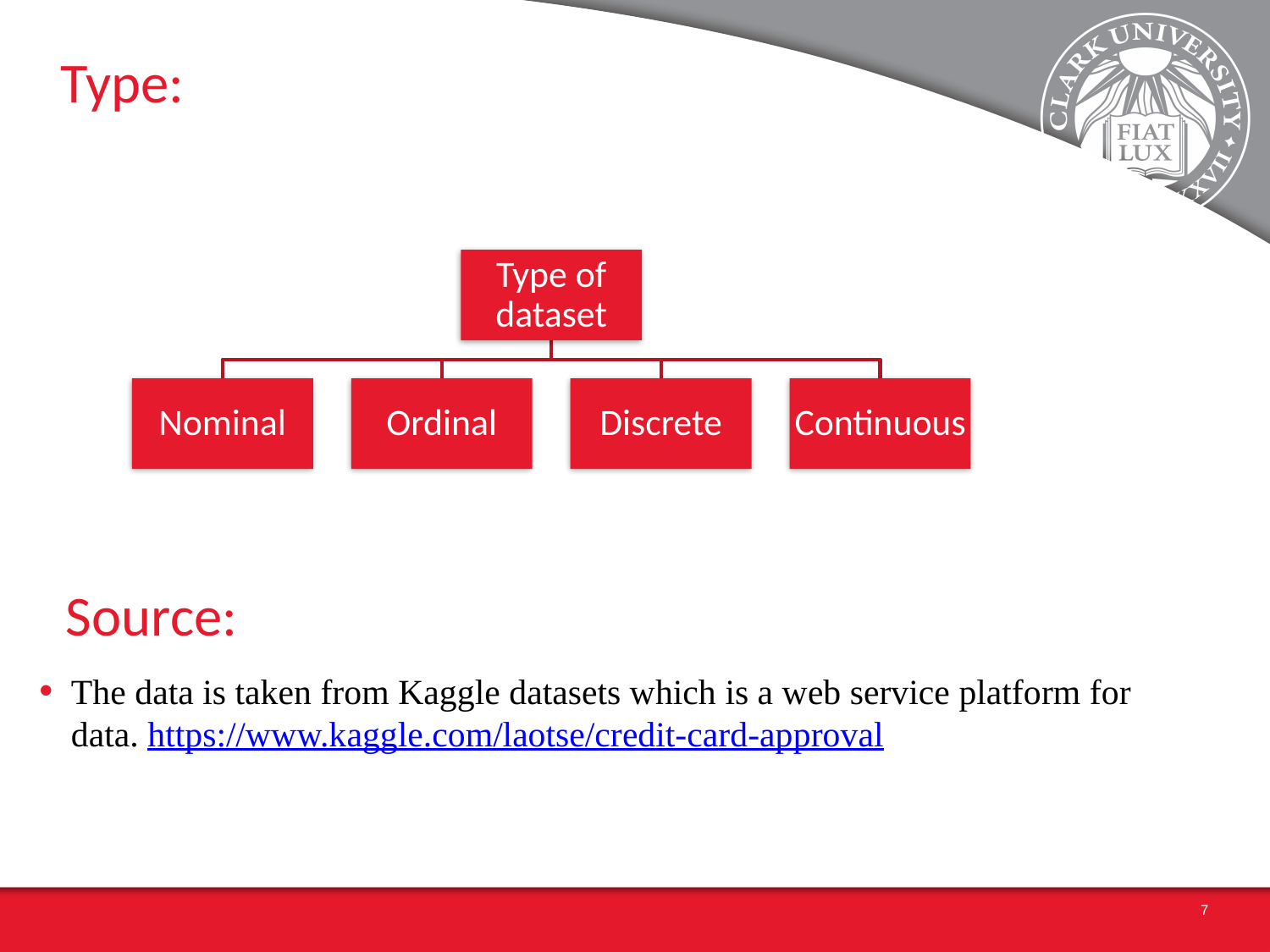

# Type:
Type of dataset
Nominal
Ordinal
Discrete
Continuous
Source:
The data is taken from Kaggle datasets which is a web service platform for data. https://www.kaggle.com/laotse/credit-card-approval
7